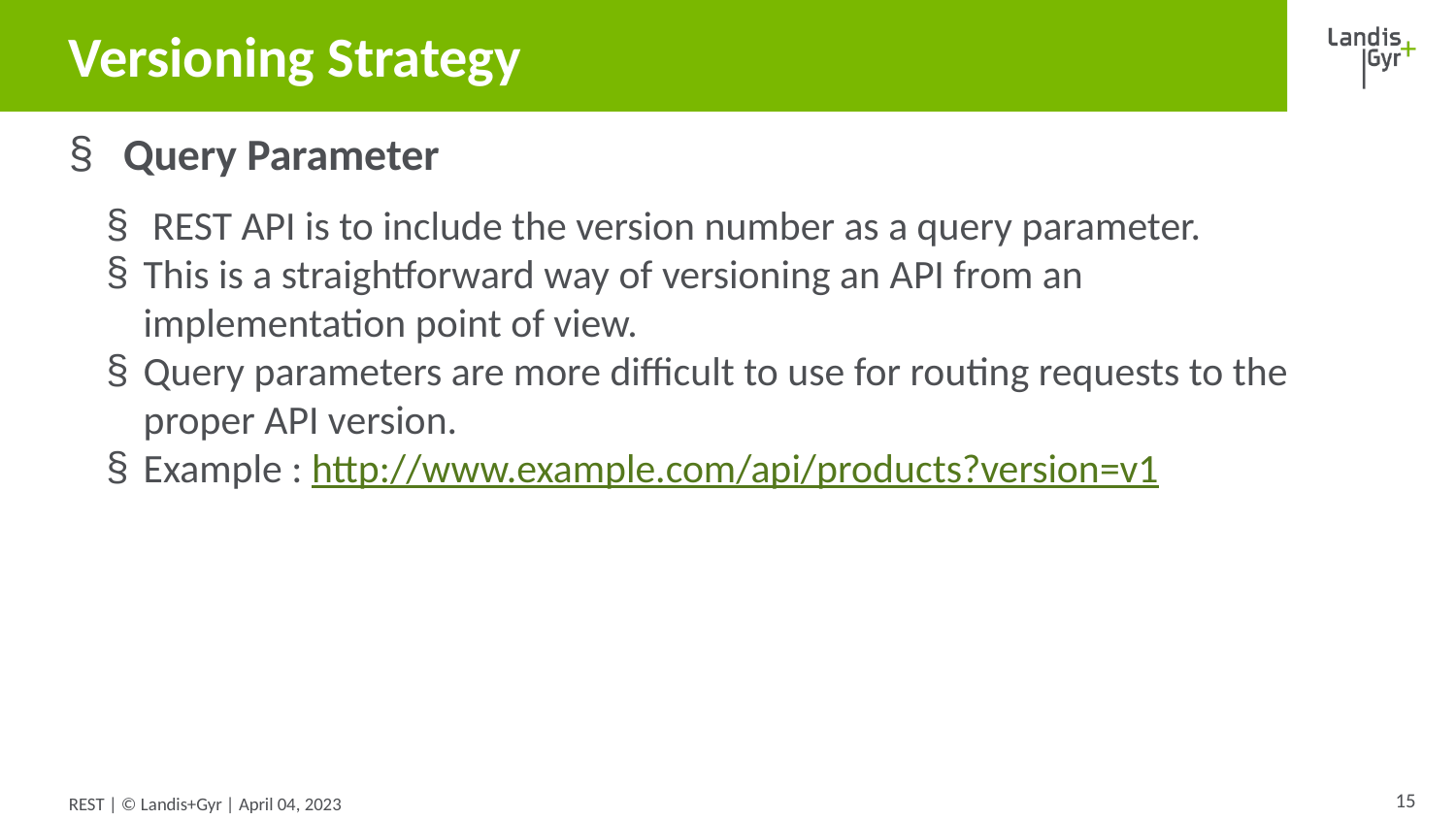

# Versioning Strategy
Query Parameter
 REST API is to include the version number as a query parameter.
This is a straightforward way of versioning an API from an implementation point of view.
Query parameters are more difficult to use for routing requests to the proper API version.
Example : http://www.example.com/api/products?version=v1

15